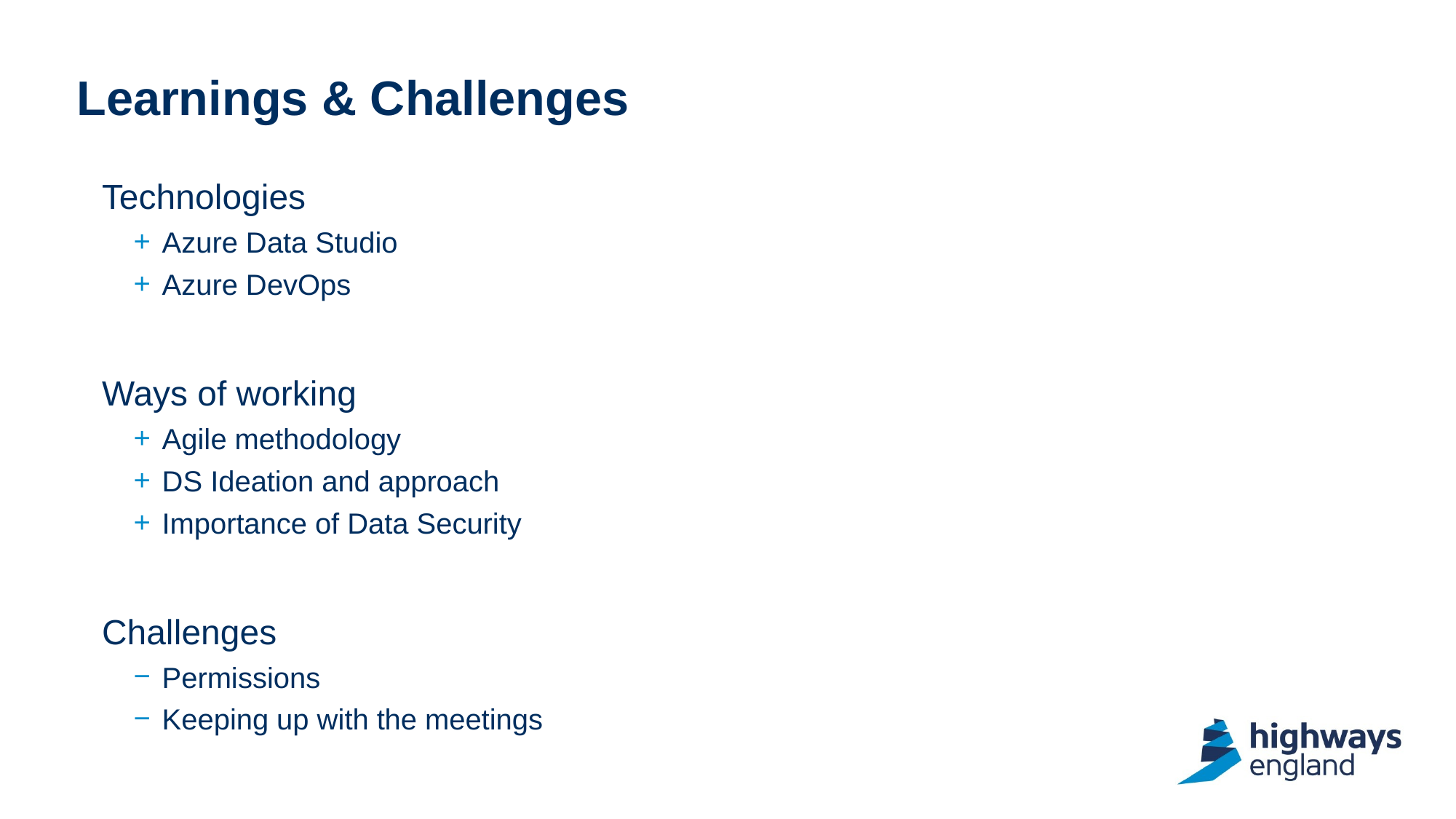

# Learnings & Challenges
Technologies
Azure Data Studio
Azure DevOps

Ways of working
Agile methodology
DS Ideation and approach
Importance of Data Security

Challenges
Permissions
Keeping up with the meetings